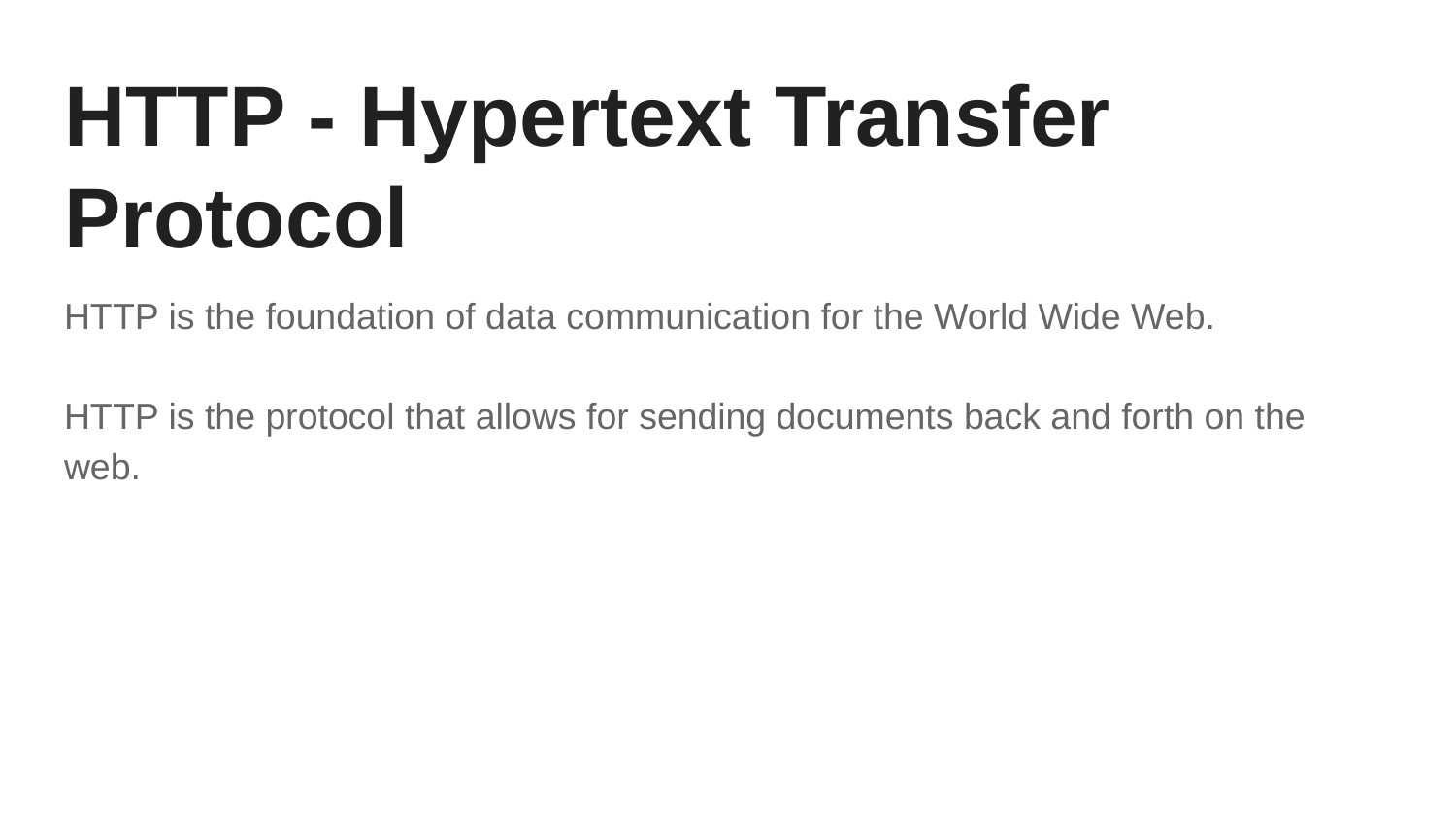

# HTTP - Hypertext Transfer Protocol

HTTP is the foundation of data communication for the World Wide Web.
HTTP is the protocol that allows for sending documents back and forth on the web.